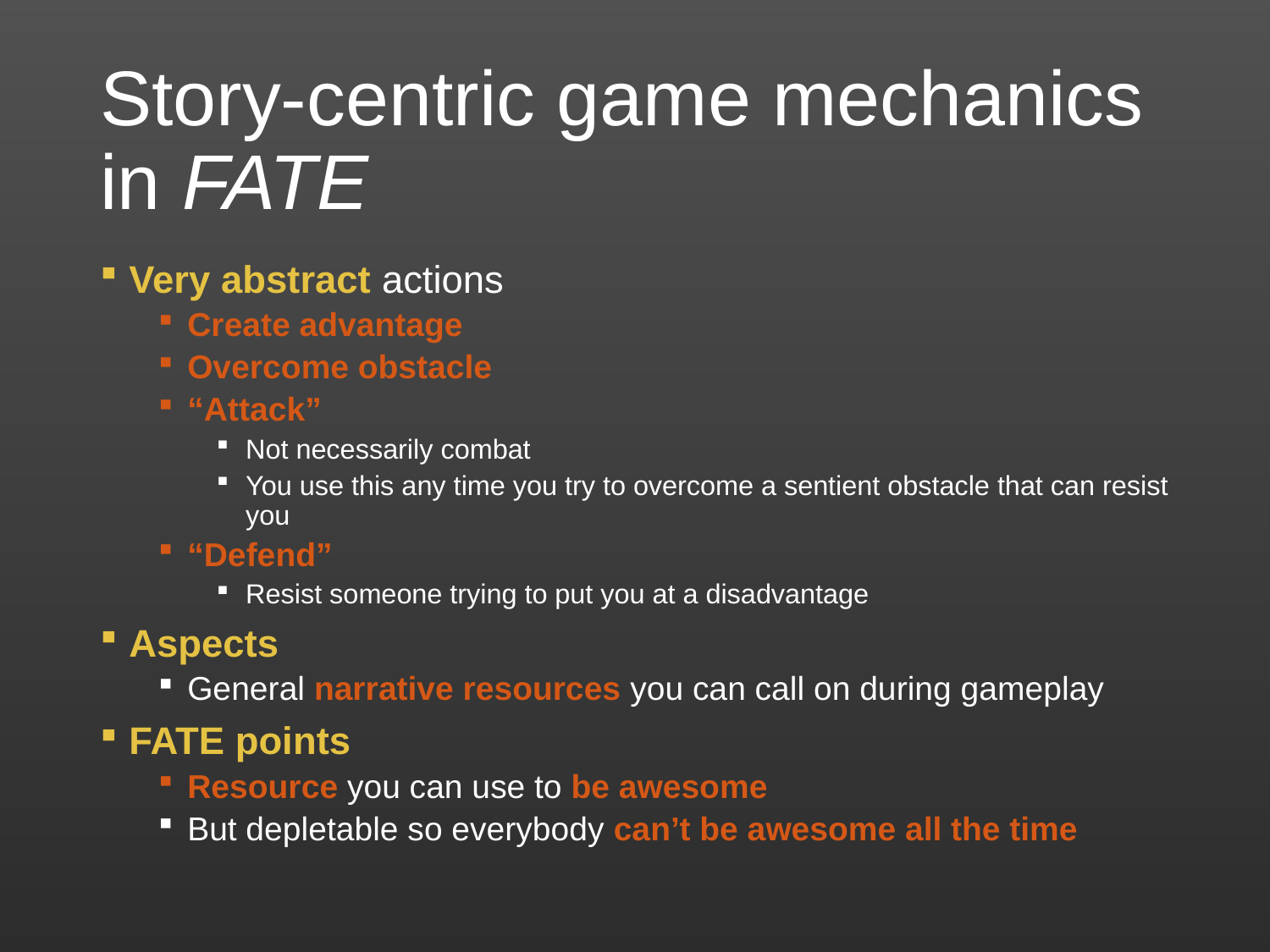

# Story-centric game mechanics in FATE
Very abstract actions
Create advantage
Overcome obstacle
“Attack”
Not necessarily combat
You use this any time you try to overcome a sentient obstacle that can resist you
“Defend”
Resist someone trying to put you at a disadvantage
Aspects
General narrative resources you can call on during gameplay
FATE points
Resource you can use to be awesome
But depletable so everybody can’t be awesome all the time